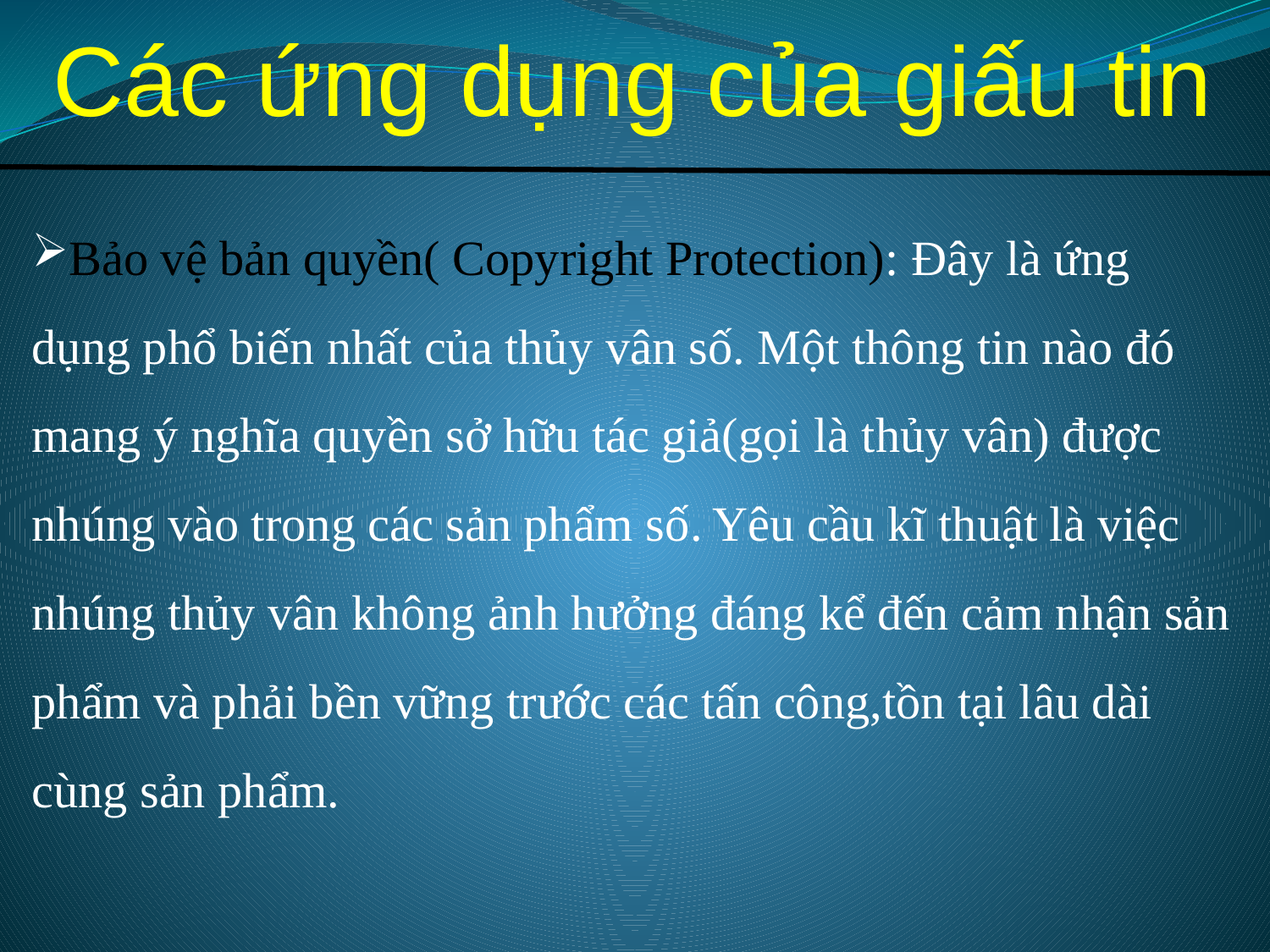

# Các ứng dụng của giấu tin

Bảo vệ bản quyền( Copyright Protection): Đây là ứng dụng phổ biến nhất của thủy vân số. Một thông tin nào đó mang ý nghĩa quyền sở hữu tác giả(gọi là thủy vân) được nhúng vào trong các sản phẩm số. Yêu cầu kĩ thuật là việc nhúng thủy vân không ảnh hưởng đáng kể đến cảm nhận sản phẩm và phải bền vững trước các tấn công,tồn tại lâu dài cùng sản phẩm.